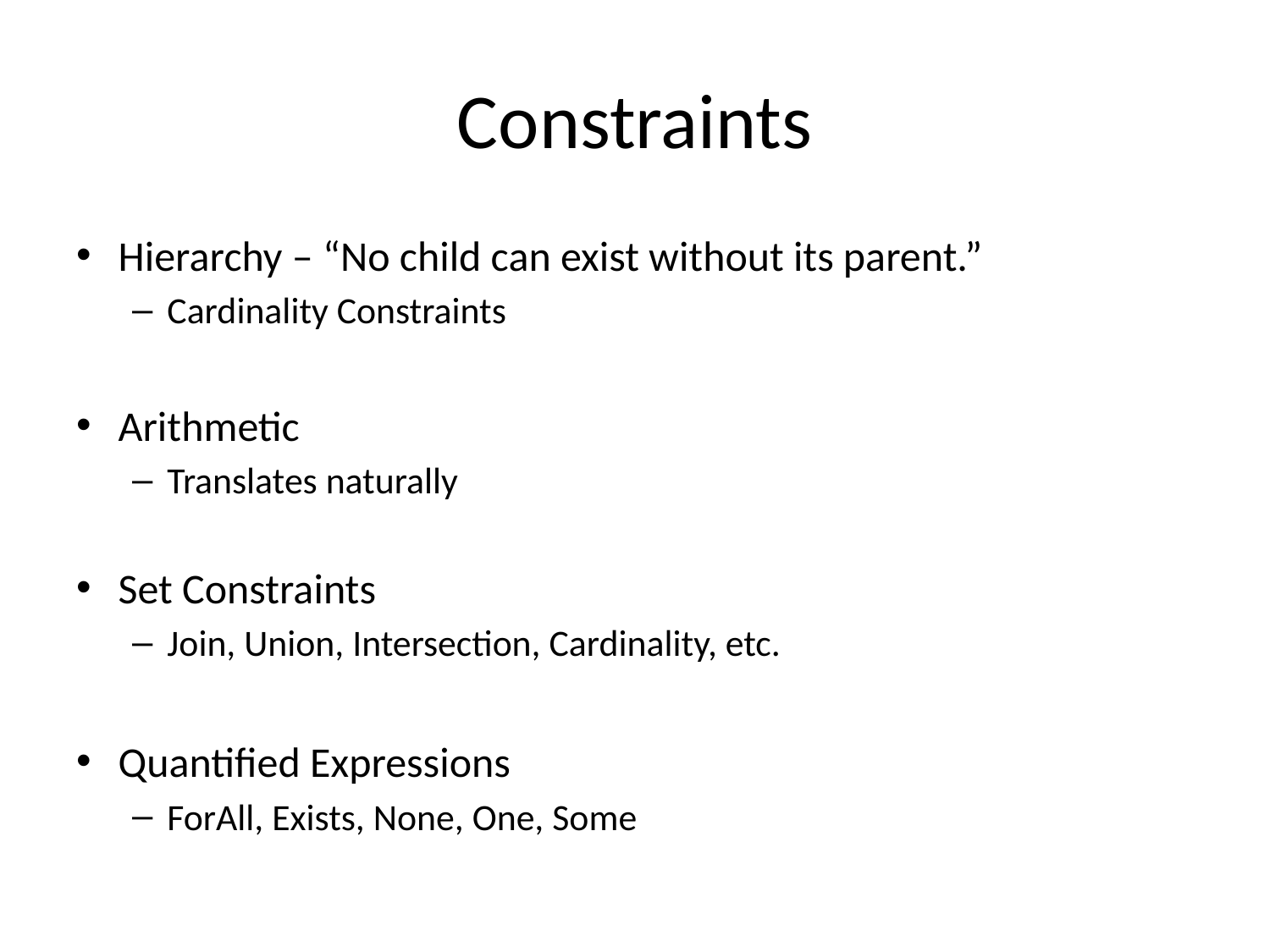

# Constraints
Hierarchy – “No child can exist without its parent.”
Cardinality Constraints

Arithmetic
Translates naturally

Set Constraints
Join, Union, Intersection, Cardinality, etc.

Quantified Expressions
ForAll, Exists, None, One, Some